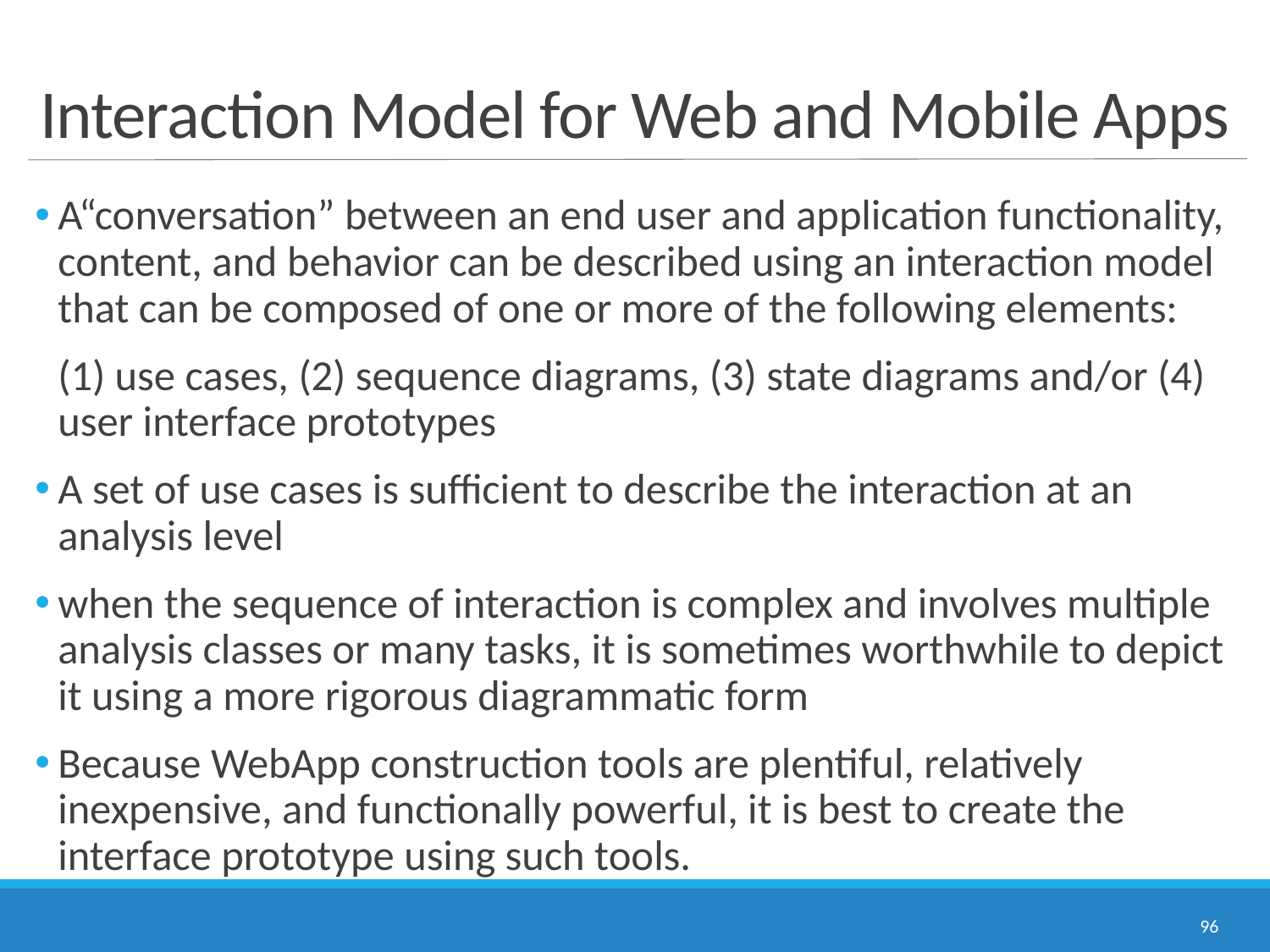

# Interaction Model for Web and Mobile Apps
A“conversation” between an end user and application functionality, content, and behavior can be described using an interaction model that can be composed of one or more of the following elements:
	(1) use cases, (2) sequence diagrams, (3) state diagrams and/or (4) user interface prototypes
A set of use cases is sufficient to describe the interaction at an analysis level
when the sequence of interaction is complex and involves multiple analysis classes or many tasks, it is sometimes worthwhile to depict it using a more rigorous diagrammatic form
Because WebApp construction tools are plentiful, relatively inexpensive, and functionally powerful, it is best to create the interface prototype using such tools.